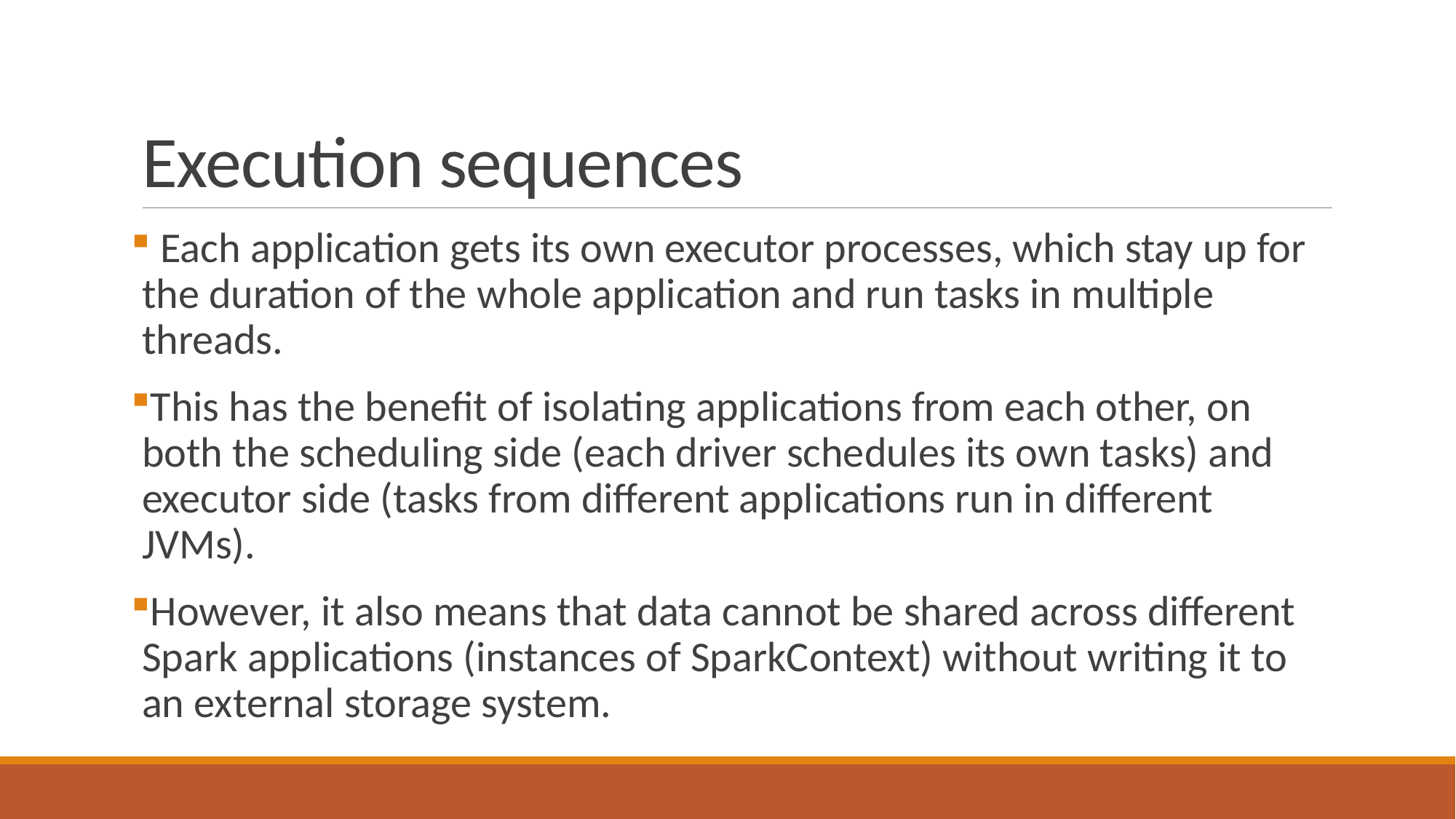

# Execution sequences
 Each application gets its own executor processes, which stay up for the duration of the whole application and run tasks in multiple threads.
This has the benefit of isolating applications from each other, on both the scheduling side (each driver schedules its own tasks) and executor side (tasks from different applications run in different JVMs).
However, it also means that data cannot be shared across different Spark applications (instances of SparkContext) without writing it to an external storage system.